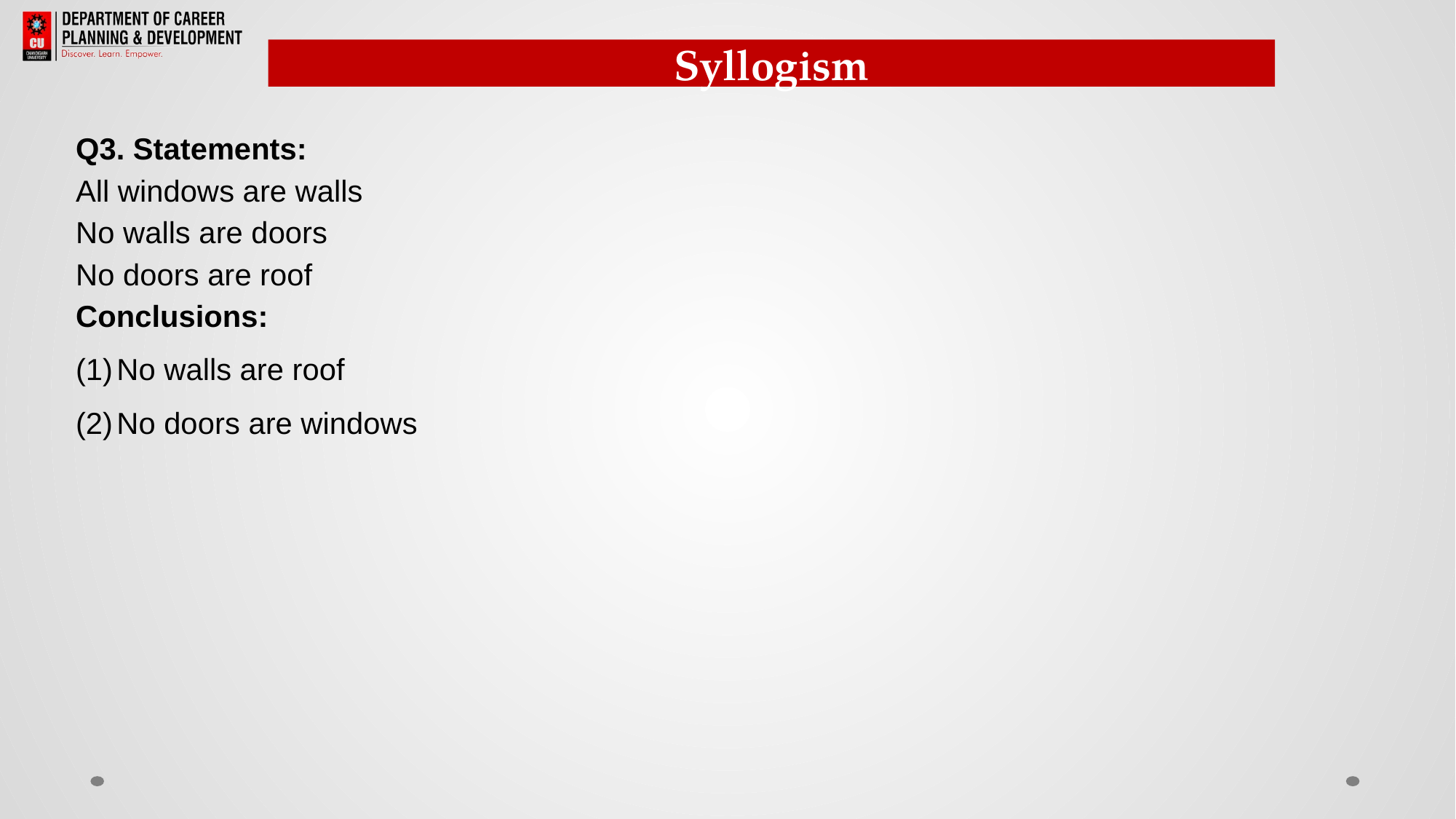

Syllogism

Q3. Statements:
All windows are walls
No walls are doors
No doors are roof
Conclusions:
No walls are roof
No doors are windows